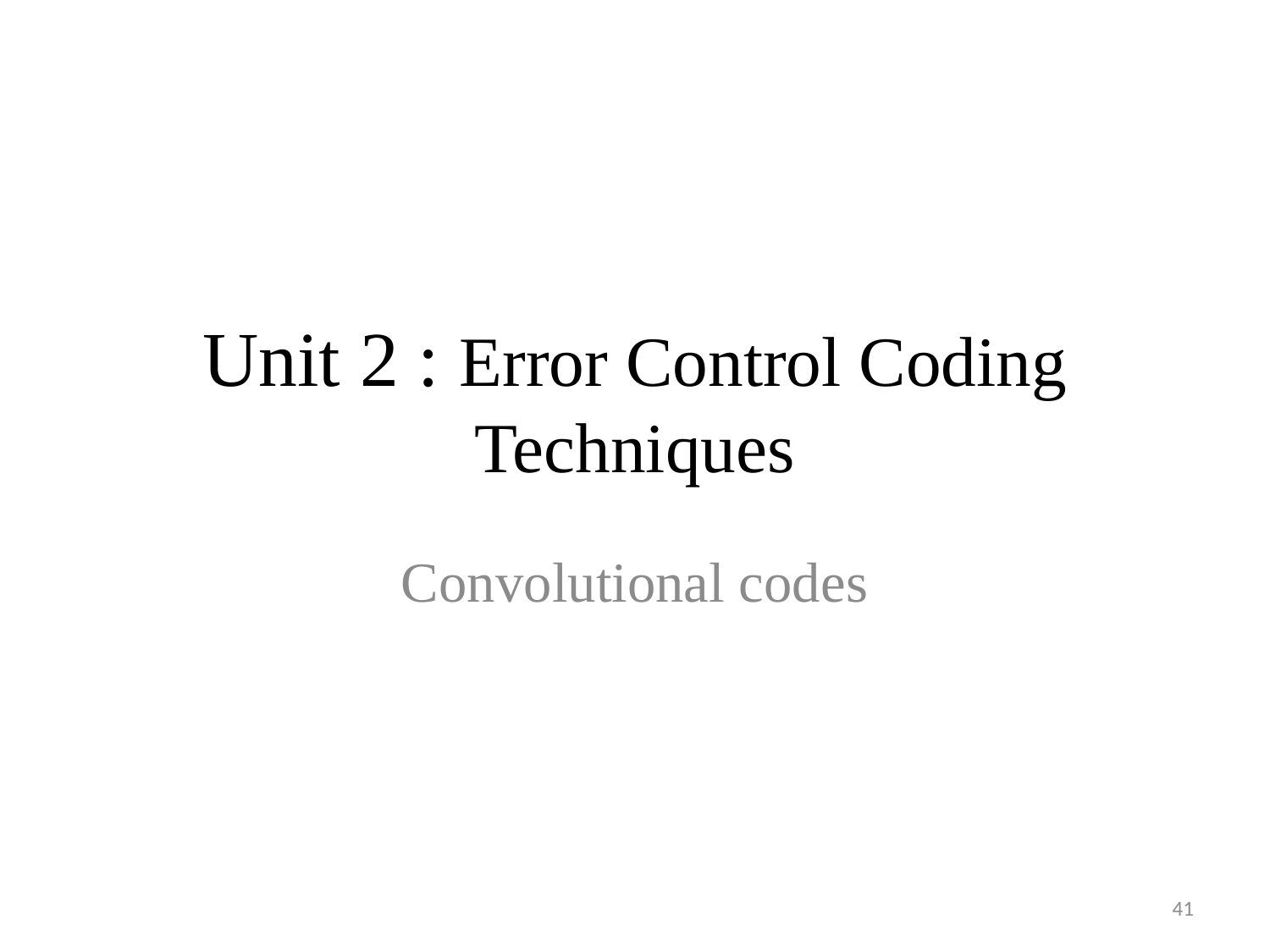

# Unit 2 : Error Control Coding Techniques
Convolutional codes
41